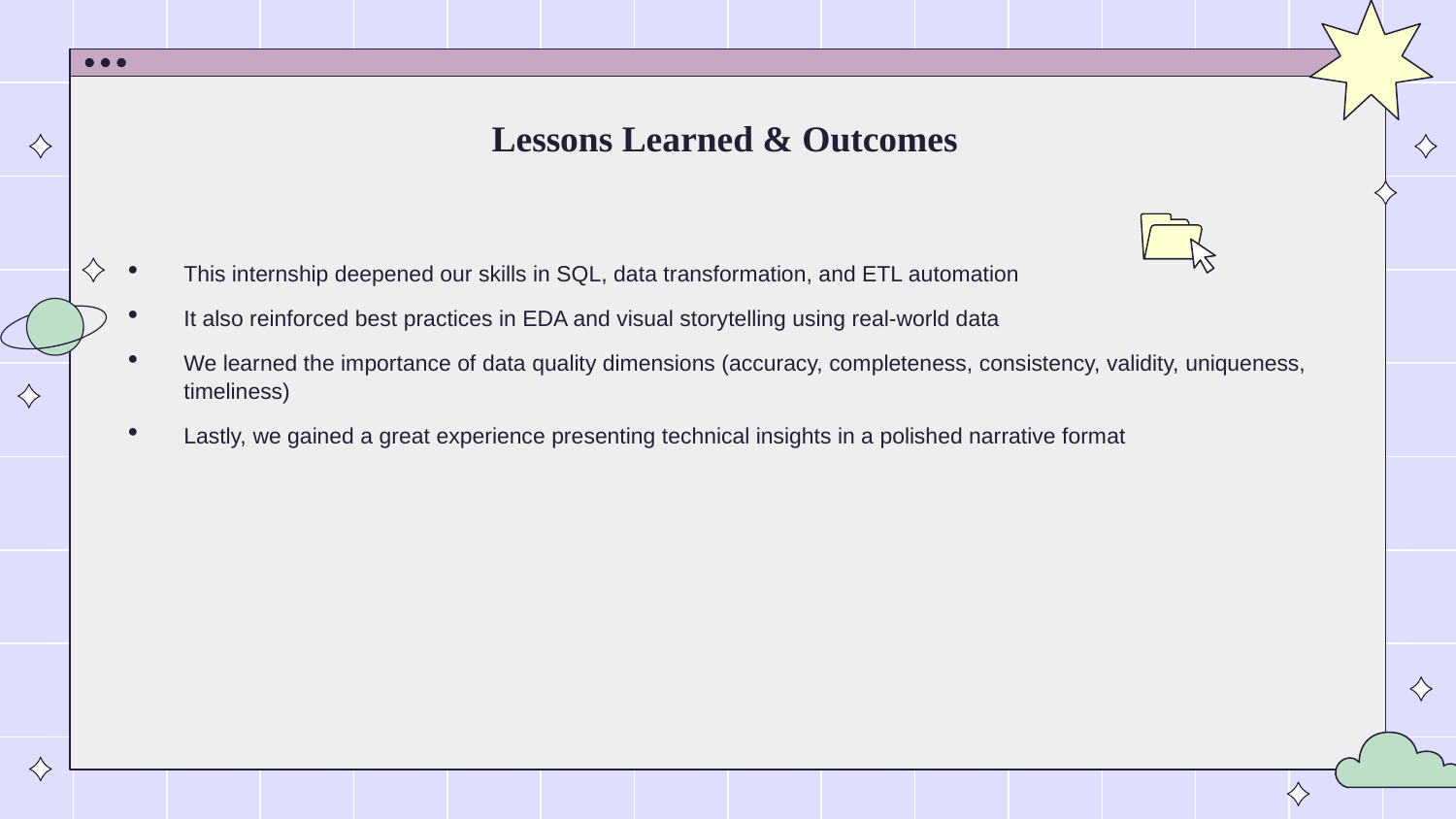

# Lessons Learned & Outcomes

This internship deepened our skills in SQL, data transformation, and ETL automation
It also reinforced best practices in EDA and visual storytelling using real‑world data
We learned the importance of data quality dimensions (accuracy, completeness, consistency, validity, uniqueness, timeliness)
Lastly, we gained a great experience presenting technical insights in a polished narrative format